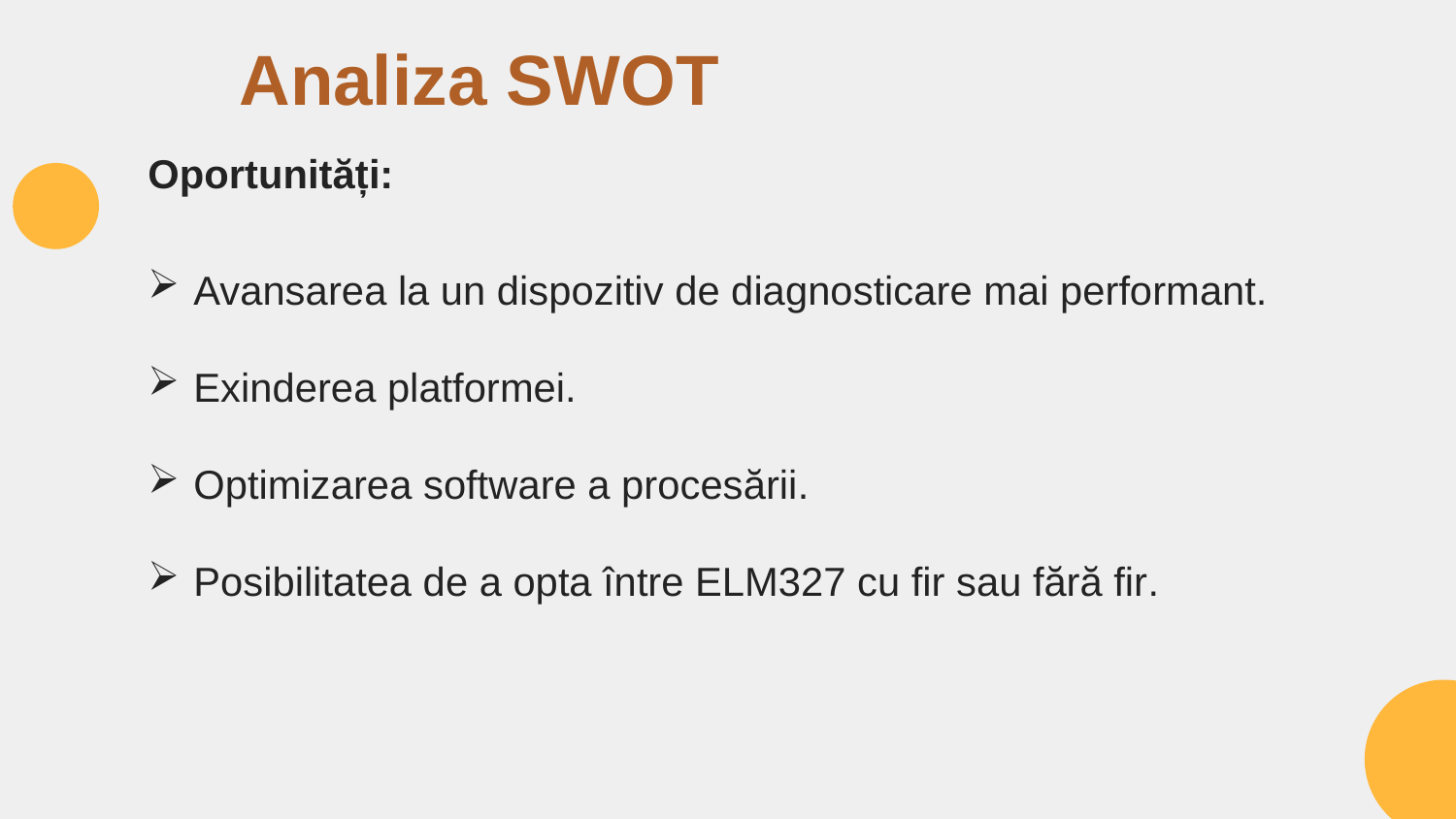

# Analiza SWOT
Oportunități:

Avansarea la un dispozitiv de diagnosticare mai performant.

Exinderea platformei.

Optimizarea software a procesării.

Posibilitatea de a opta între ELM327 cu fir sau fără fir.